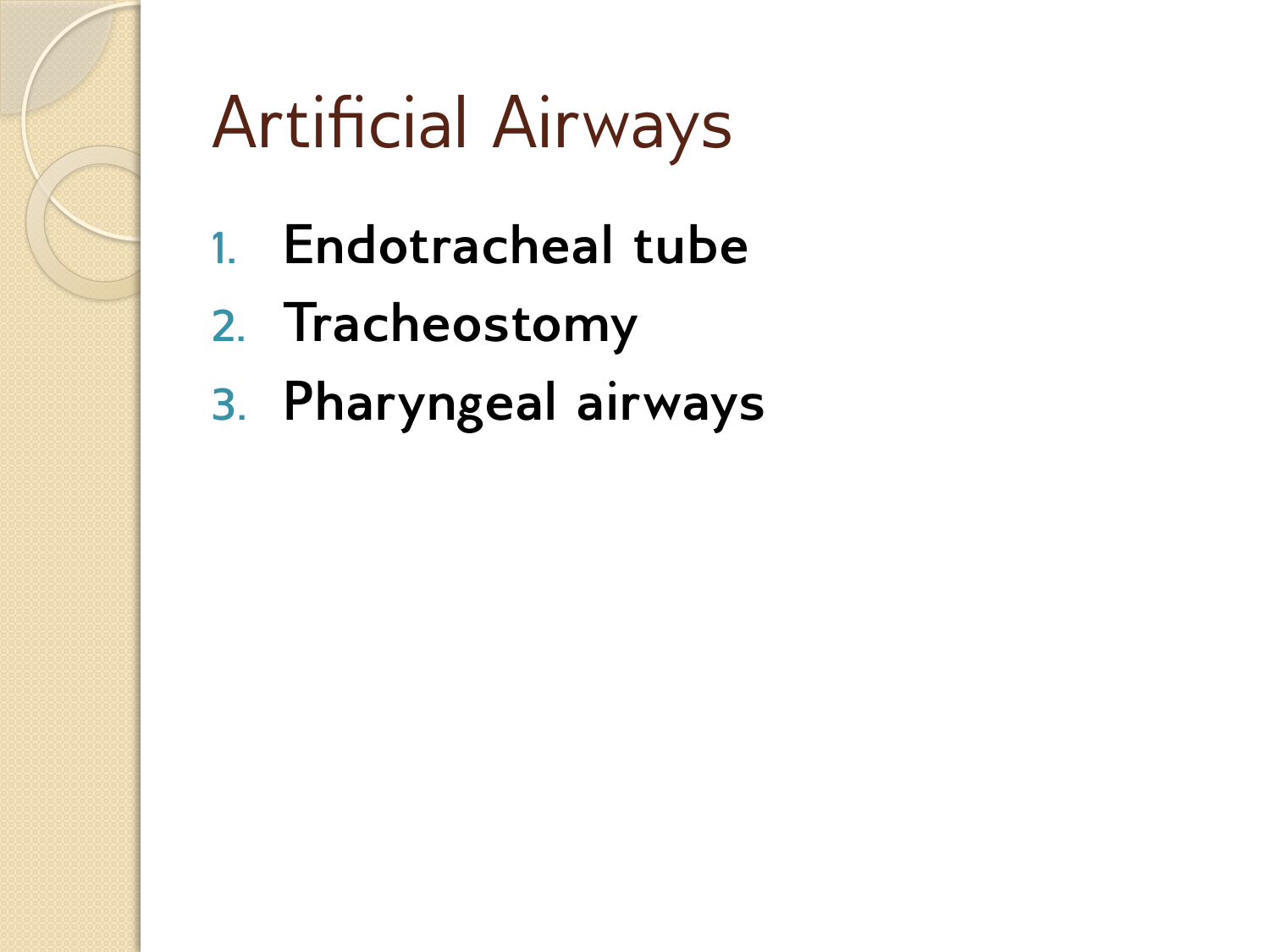

# Artificial Airways
Endotracheal tube
Tracheostomy
Pharyngeal airways